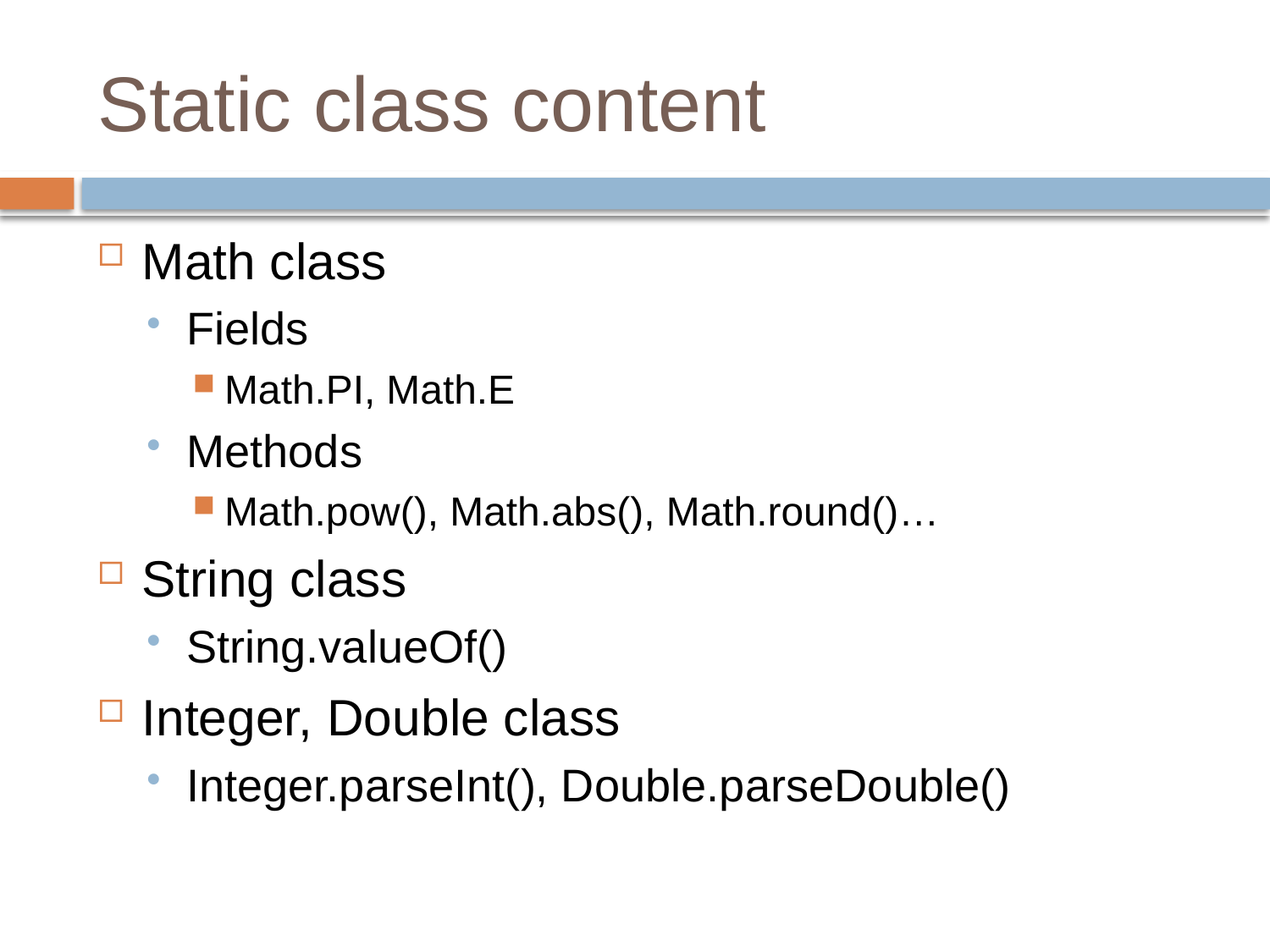

# Static class content
Math class
Fields
Math.PI, Math.E
Methods
Math.pow(), Math.abs(), Math.round()…
String class
String.valueOf()
Integer, Double class
Integer.parseInt(), Double.parseDouble()